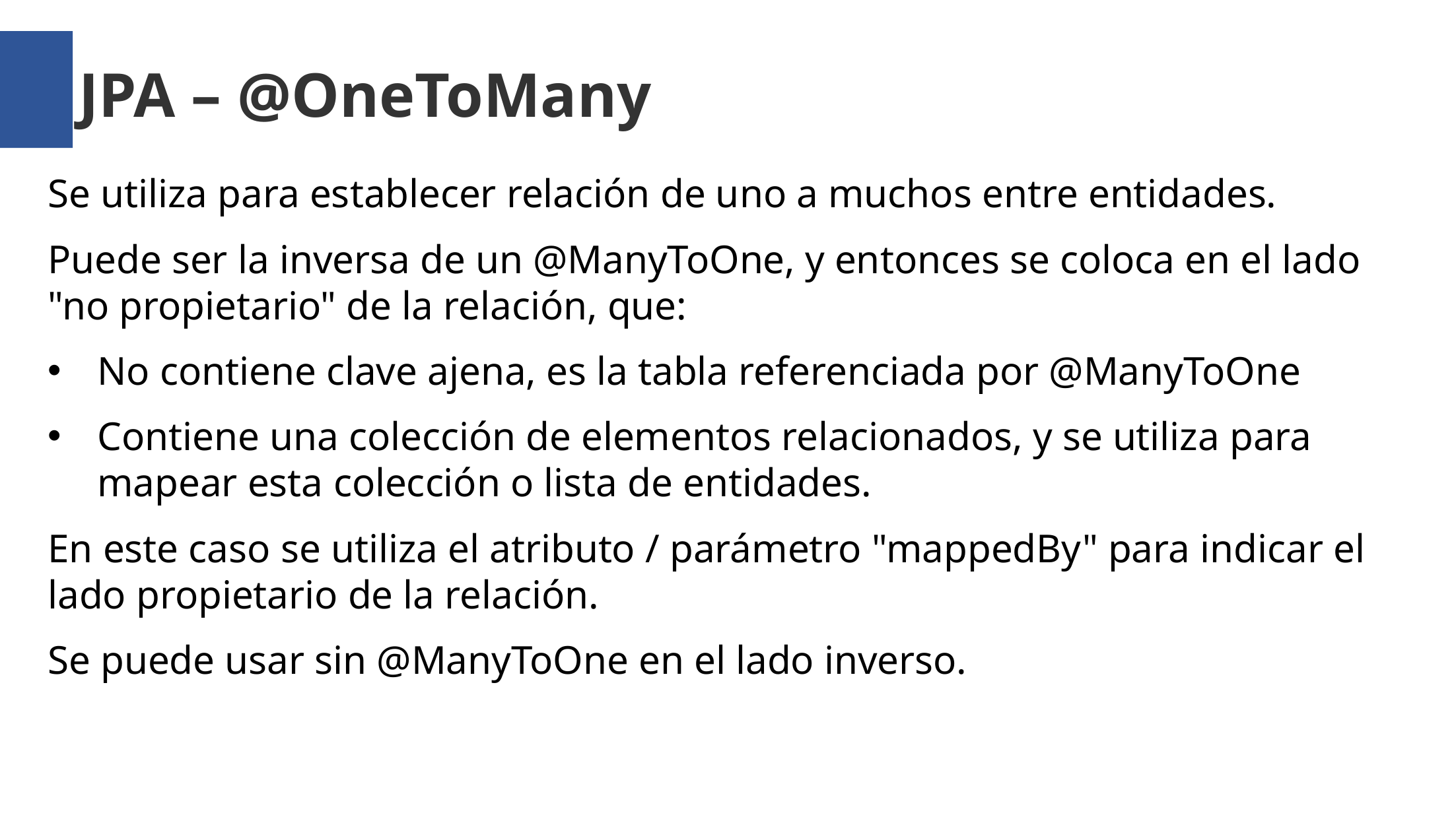

JPA – @OneToMany
Se utiliza para establecer relación de uno a muchos entre entidades.
Puede ser la inversa de un @ManyToOne, y entonces se coloca en el lado "no propietario" de la relación, que:
No contiene clave ajena, es la tabla referenciada por @ManyToOne
Contiene una colección de elementos relacionados, y se utiliza para mapear esta colección o lista de entidades.
En este caso se utiliza el atributo / parámetro "mappedBy" para indicar el lado propietario de la relación.
Se puede usar sin @ManyToOne en el lado inverso.